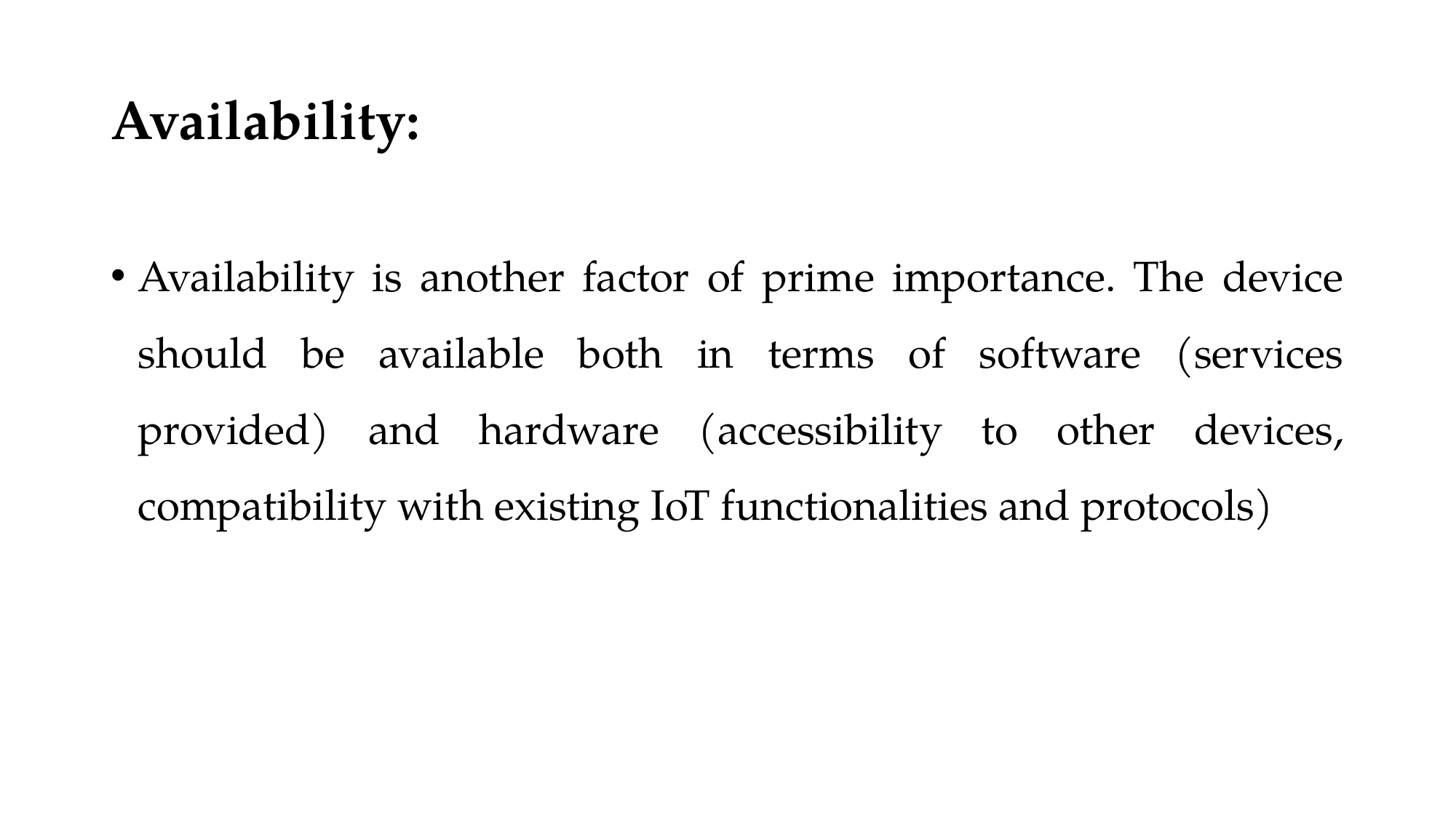

# Availability:
Availability is another factor of prime importance. The device should be available both in terms of software (services provided) and hardware (accessibility to other devices, compatibility with existing IoT functionalities and protocols)